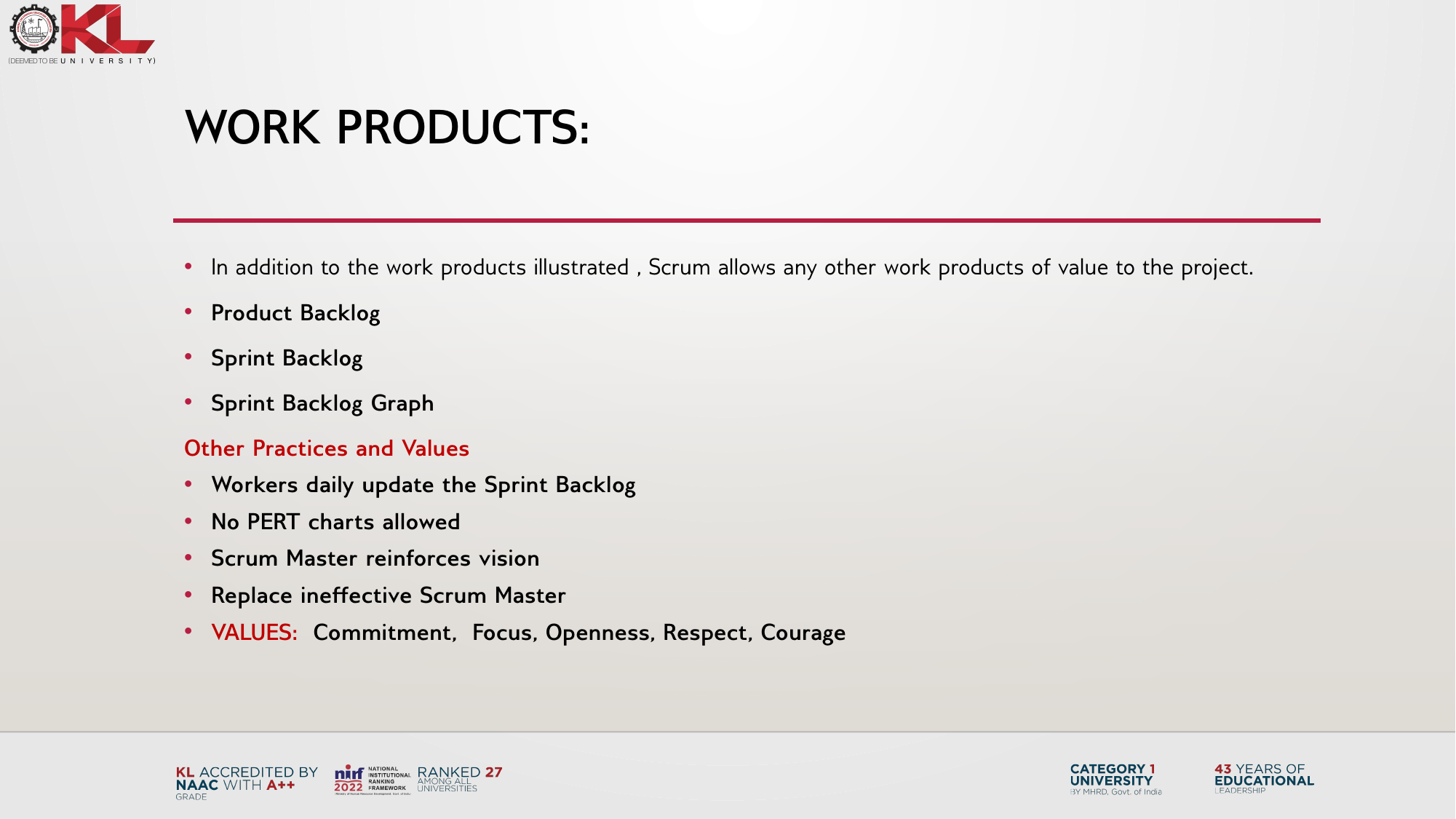

# Work products:
In addition to the work products illustrated , Scrum allows any other work products of value to the project.
Product Backlog
Sprint Backlog
Sprint Backlog Graph
Other Practices and Values
Workers daily update the Sprint Backlog
No PERT charts allowed
Scrum Master reinforces vision
Replace ineffective Scrum Master
VALUES:  Commitment,  Focus, Openness, Respect, Courage

23